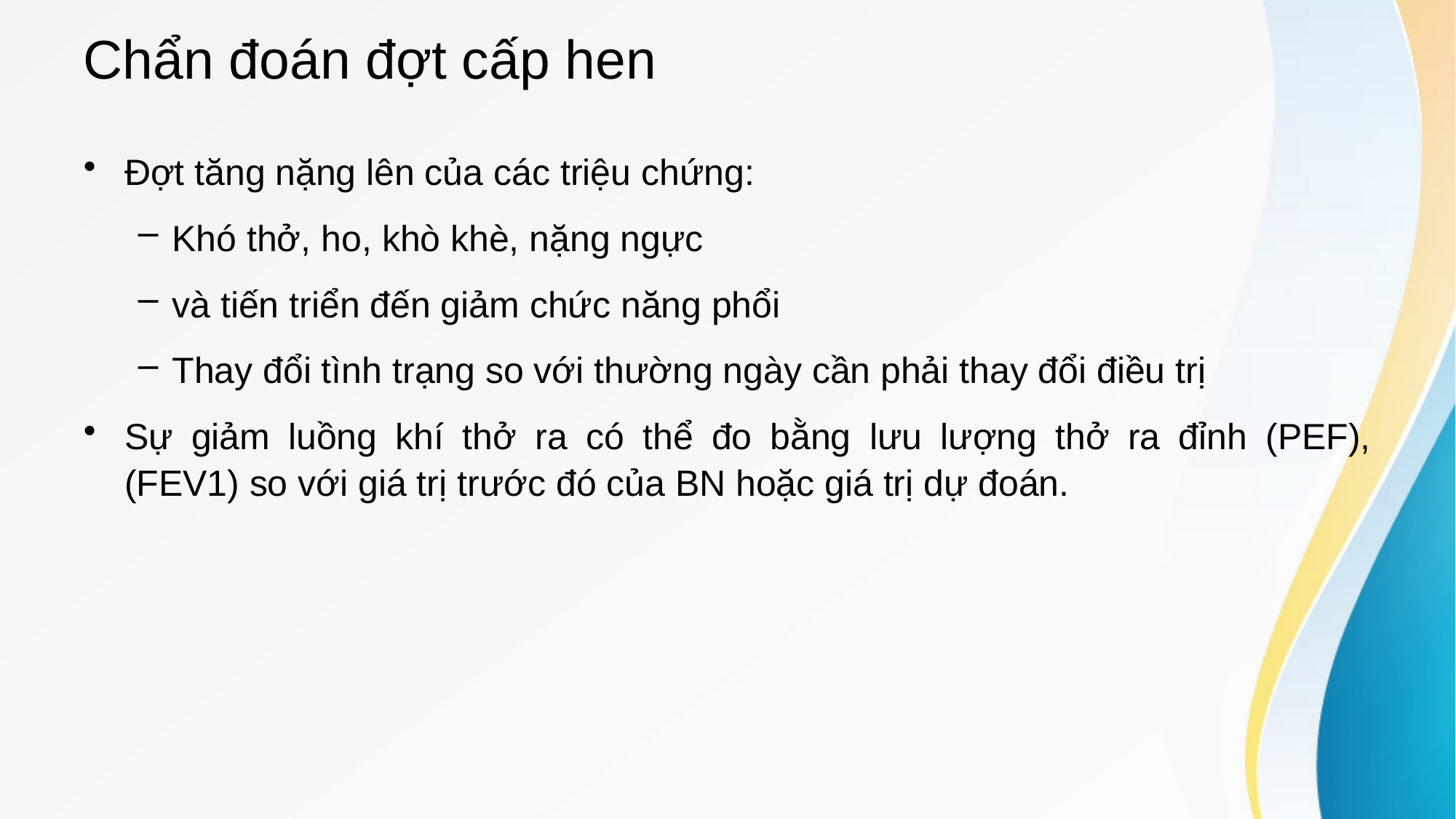

# Chẩn đoán đợt cấp hen
Đợt tăng nặng lên của các triệu chứng:
Khó thở, ho, khò khè, nặng ngực
và tiến triển đến giảm chức năng phổi
Thay đổi tình trạng so với thường ngày cần phải thay đổi điều trị
Sự giảm luồng khí thở ra có thể đo bằng lưu lượng thở ra đỉnh (PEF), (FEV1) so với giá trị trước đó của BN hoặc giá trị dự đoán.